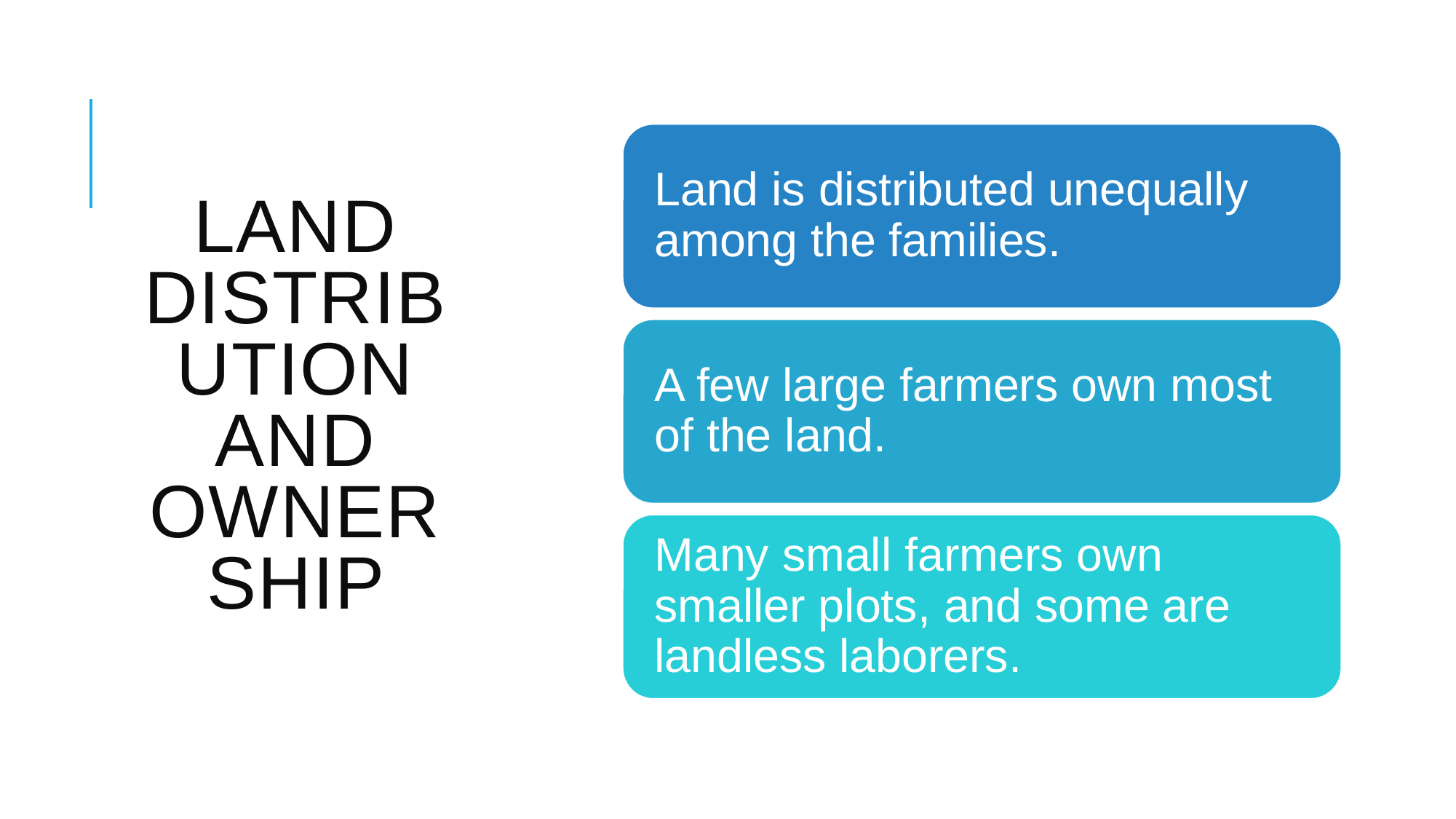

Land is distributed unequally among the families.
A few large farmers own most of the land.
Many small farmers own smaller plots, and some are landless laborers.
# Land Distribution and Ownership